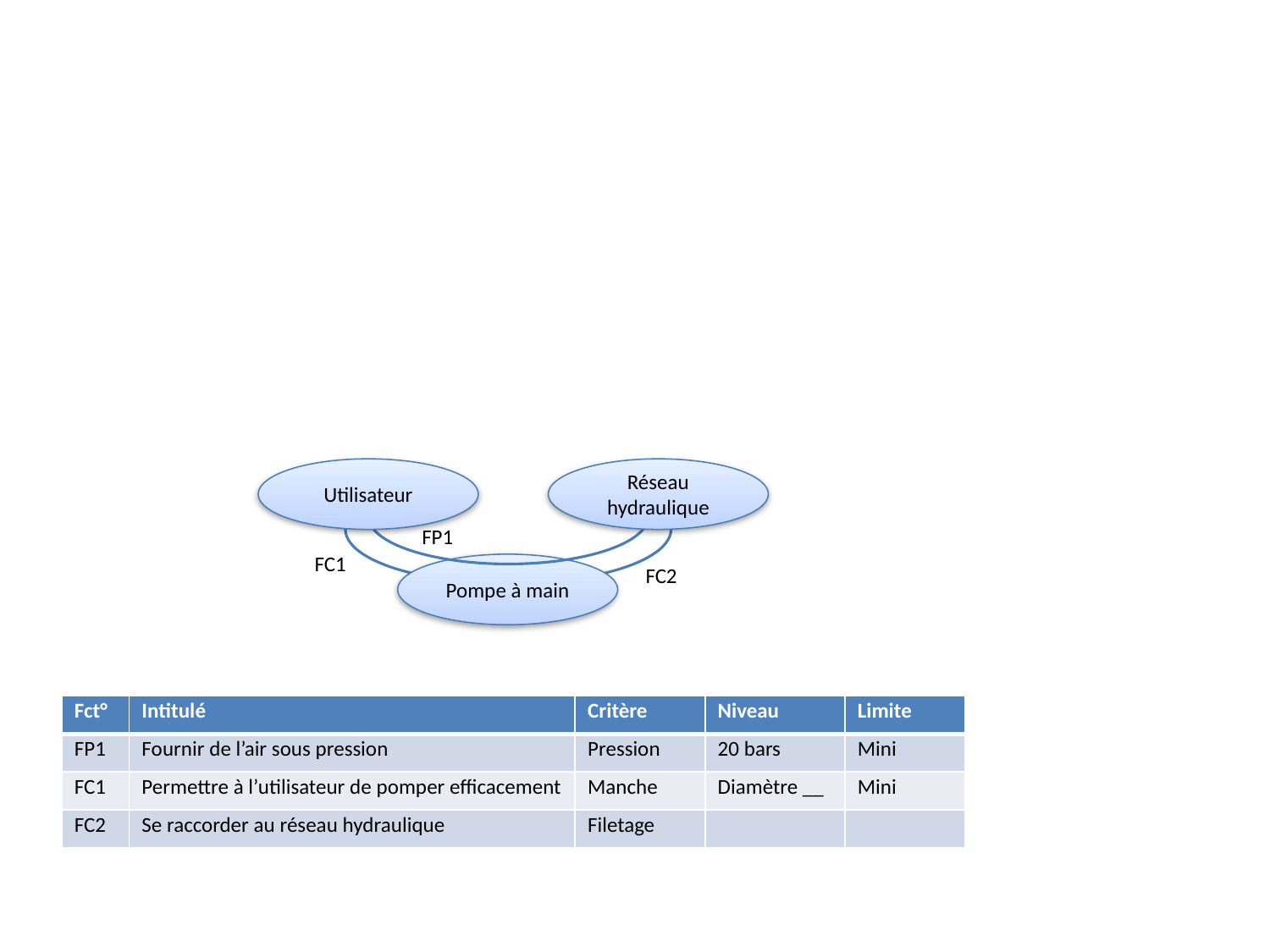

Utilisateur
Réseau hydraulique

FP1
FC1
Pompe à main
FC2
| Fct° | Intitulé | Critère | Niveau | Limite |
| --- | --- | --- | --- | --- |
| FP1 | Fournir de l’air sous pression | Pression | 20 bars | Mini |
| FC1 | Permettre à l’utilisateur de pomper efficacement | Manche | Diamètre \_\_ | Mini |
| FC2 | Se raccorder au réseau hydraulique | Filetage |  |  |